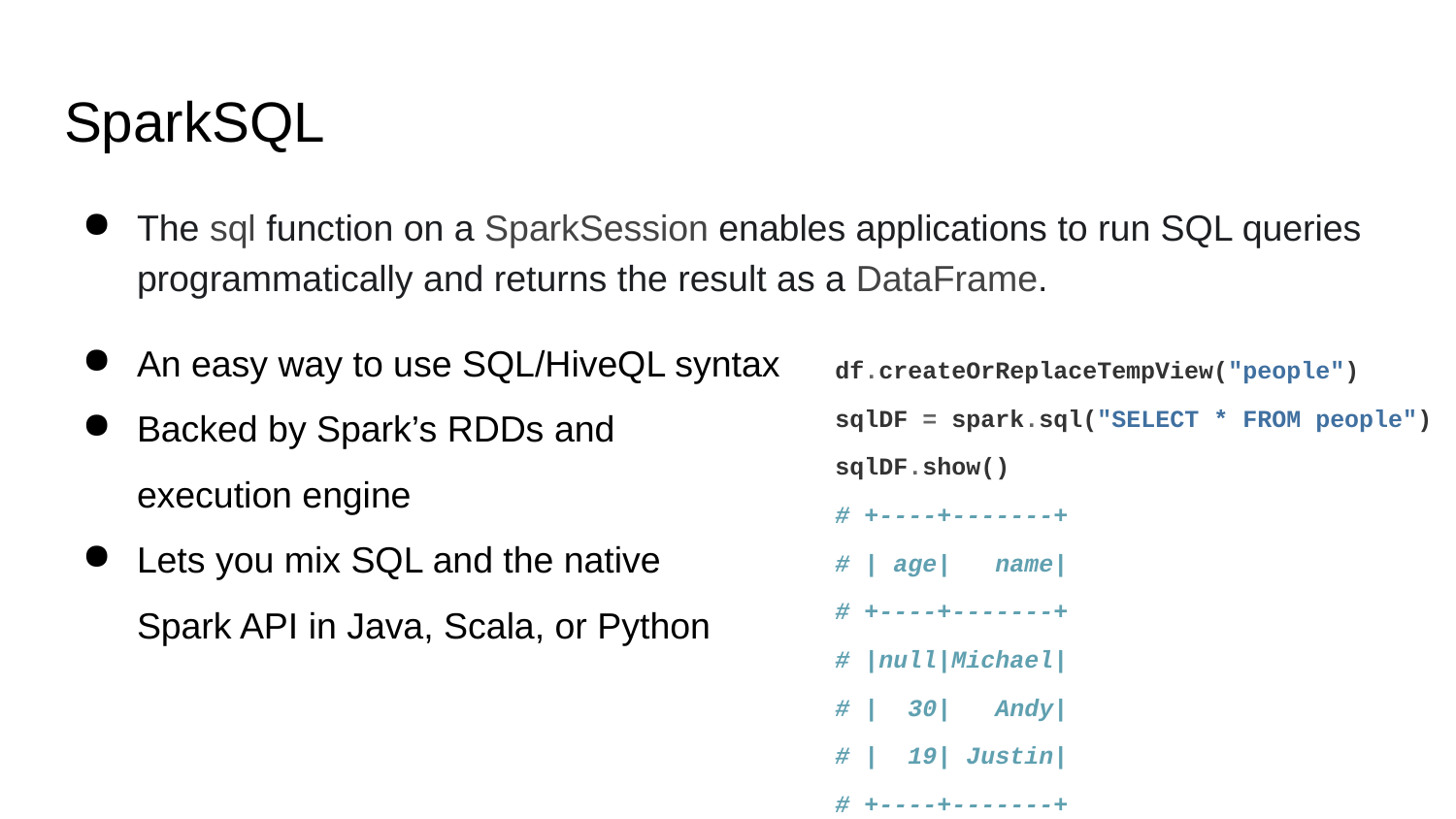

# SparkSQL
The sql function on a SparkSession enables applications to run SQL queries programmatically and returns the result as a DataFrame.
An easy way to use SQL/HiveQL syntax
Backed by Spark’s RDDs and
execution engine
Lets you mix SQL and the native
Spark API in Java, Scala, or Python

df.createOrReplaceTempView("people")
sqlDF = spark.sql("SELECT * FROM people")
sqlDF.show()
# +----+-------+
# | age|   name|
# +----+-------+
# |null|Michael|
# |  30|   Andy|
# |  19| Justin|
# +----+-------+